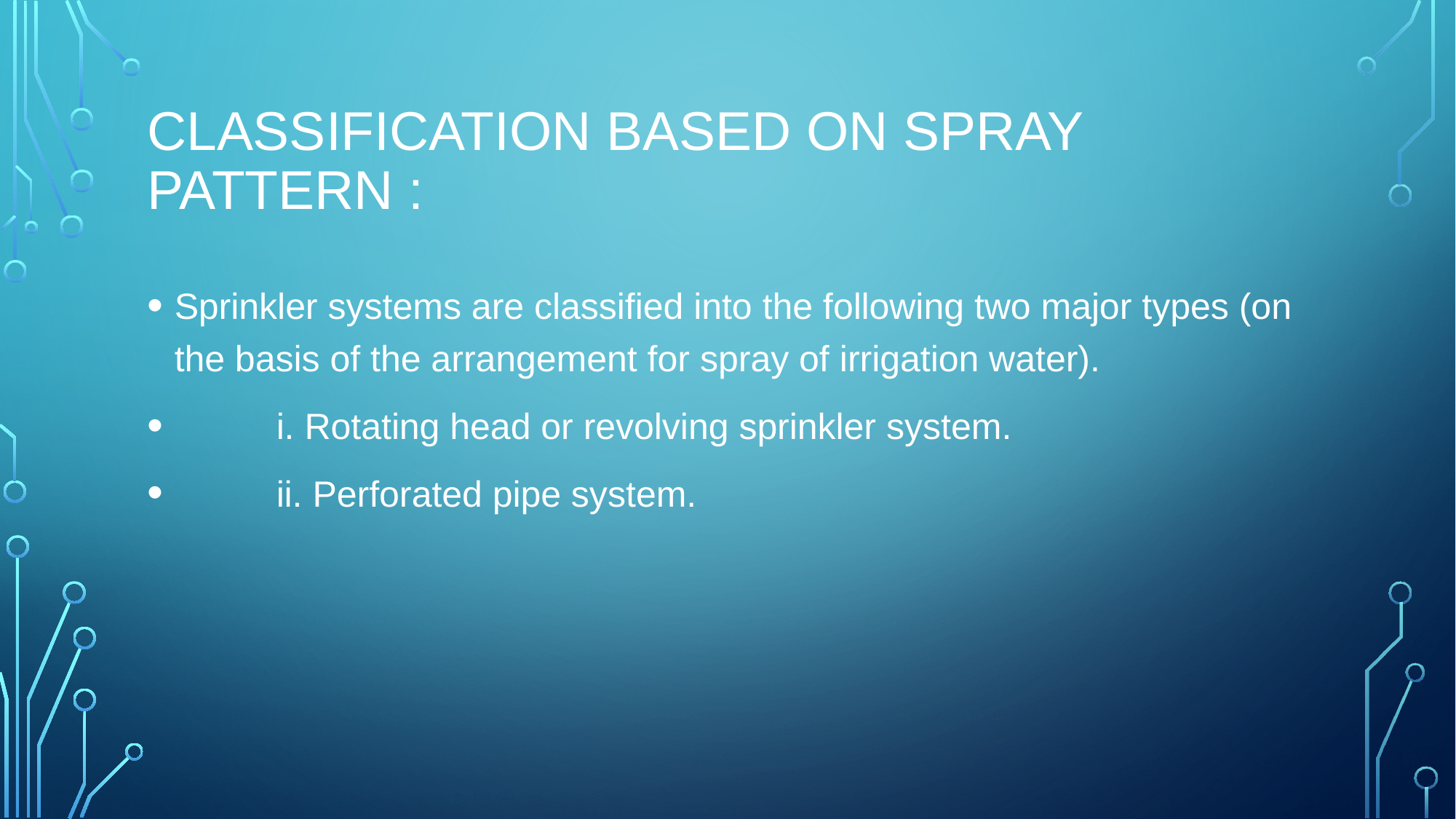

# Classification based on Spray pattern :
Sprinkler systems are classified into the following two major types (on the basis of the arrangement for spray of irrigation water).
          i. Rotating head or revolving sprinkler system.
          ii. Perforated pipe system.